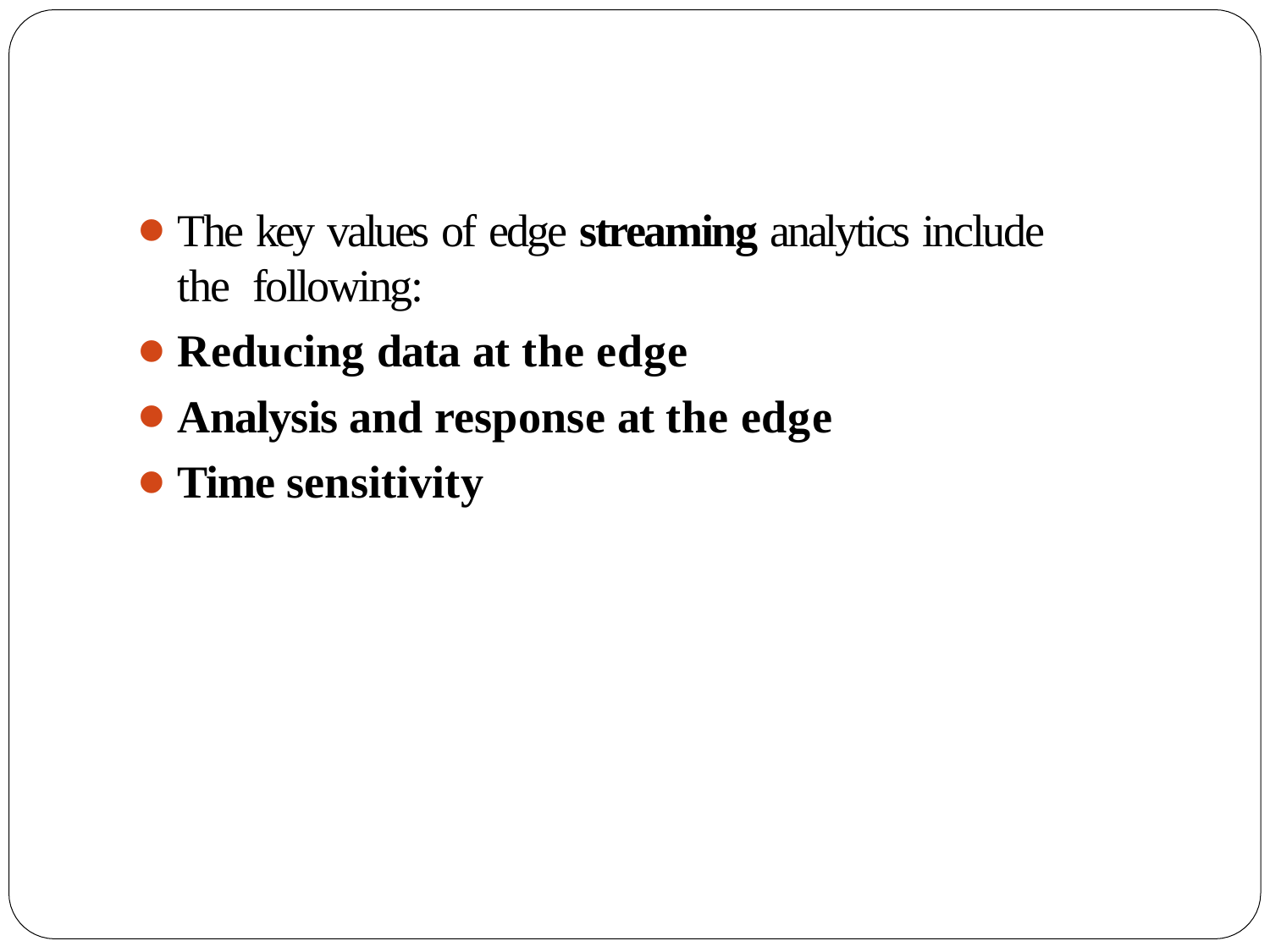

The key values of edge streaming analytics include the  following:
Reducing data at the edge
Analysis and response at the edge
Time sensitivity